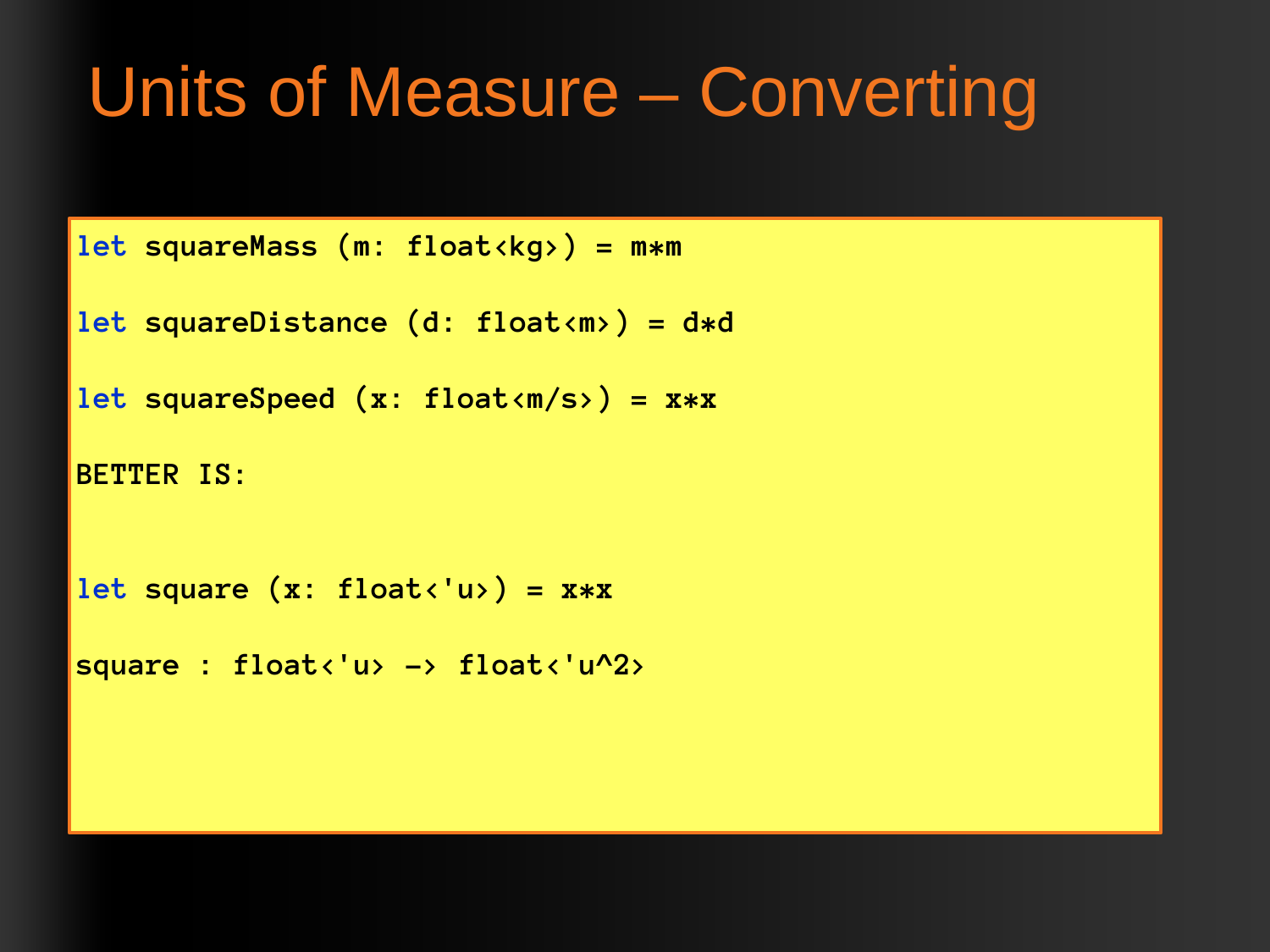

# Units of Measure – Converting
let squareMass (m: float<kg>) = m*m

let squareDistance (d: float<m>) = d*d

let squareSpeed (x: float<m/s>) = x*x

BETTER IS:

let square (x: float<'u>) = x*x

square : float<'u> -> float<'u^2>